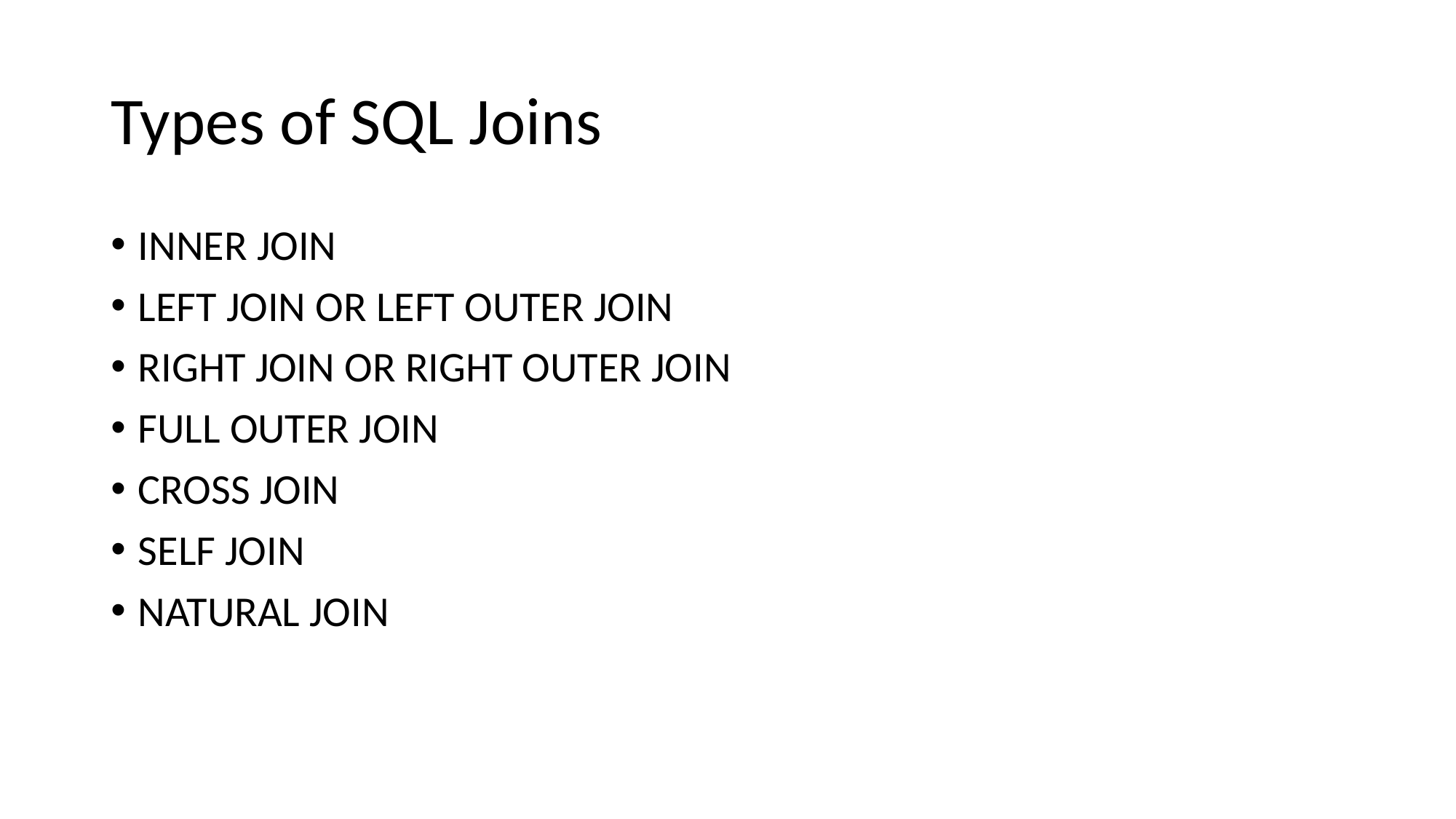

# Types of SQL Joins
INNER JOIN
LEFT JOIN OR LEFT OUTER JOIN
RIGHT JOIN OR RIGHT OUTER JOIN
FULL OUTER JOIN
CROSS JOIN
SELF JOIN
NATURAL JOIN